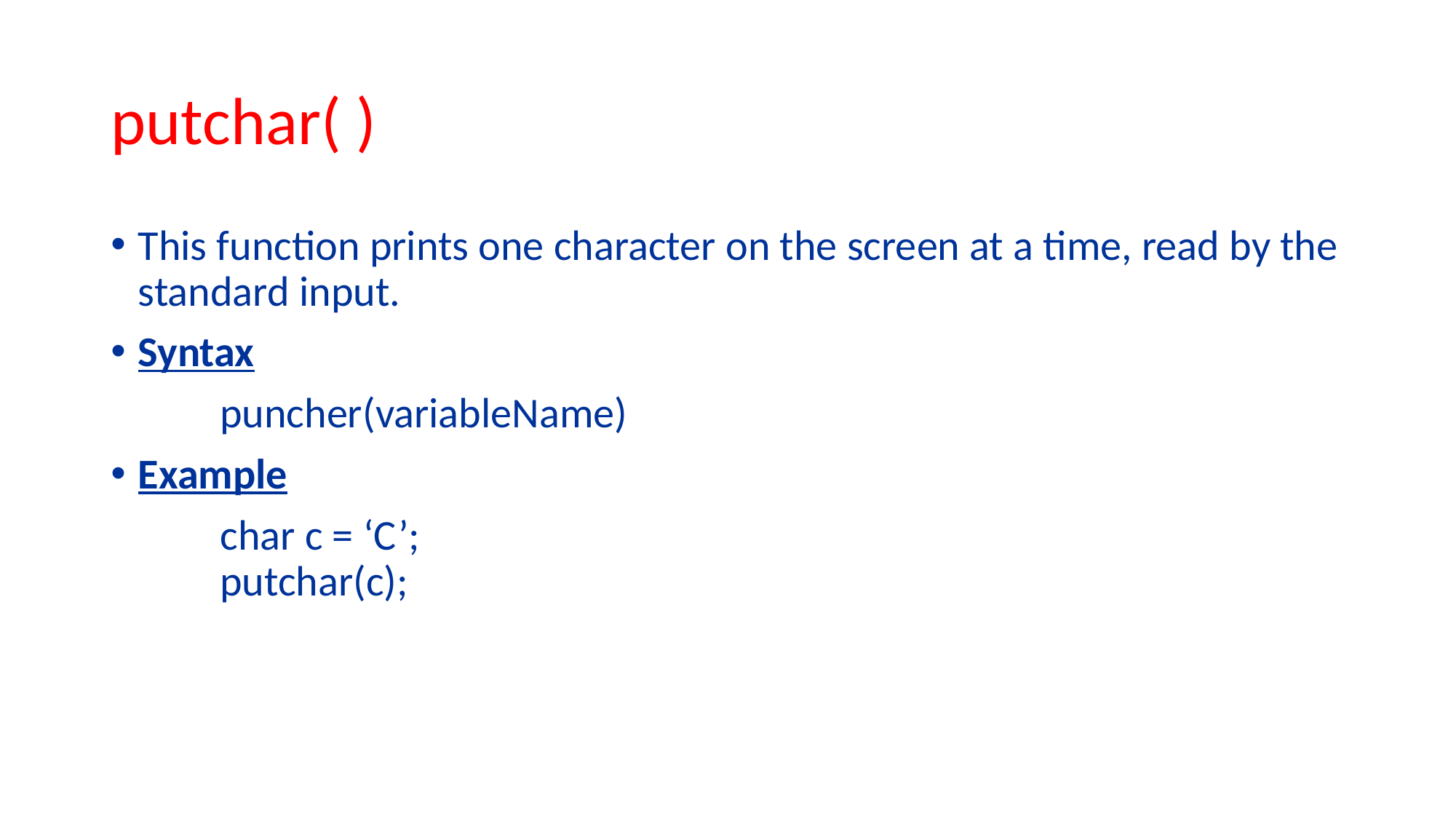

# putchar( )
This function prints one character on the screen at a time, read by the standard input.
Syntax
	puncher(variableName)
Example
	char c = ‘C’;
	putchar(c);